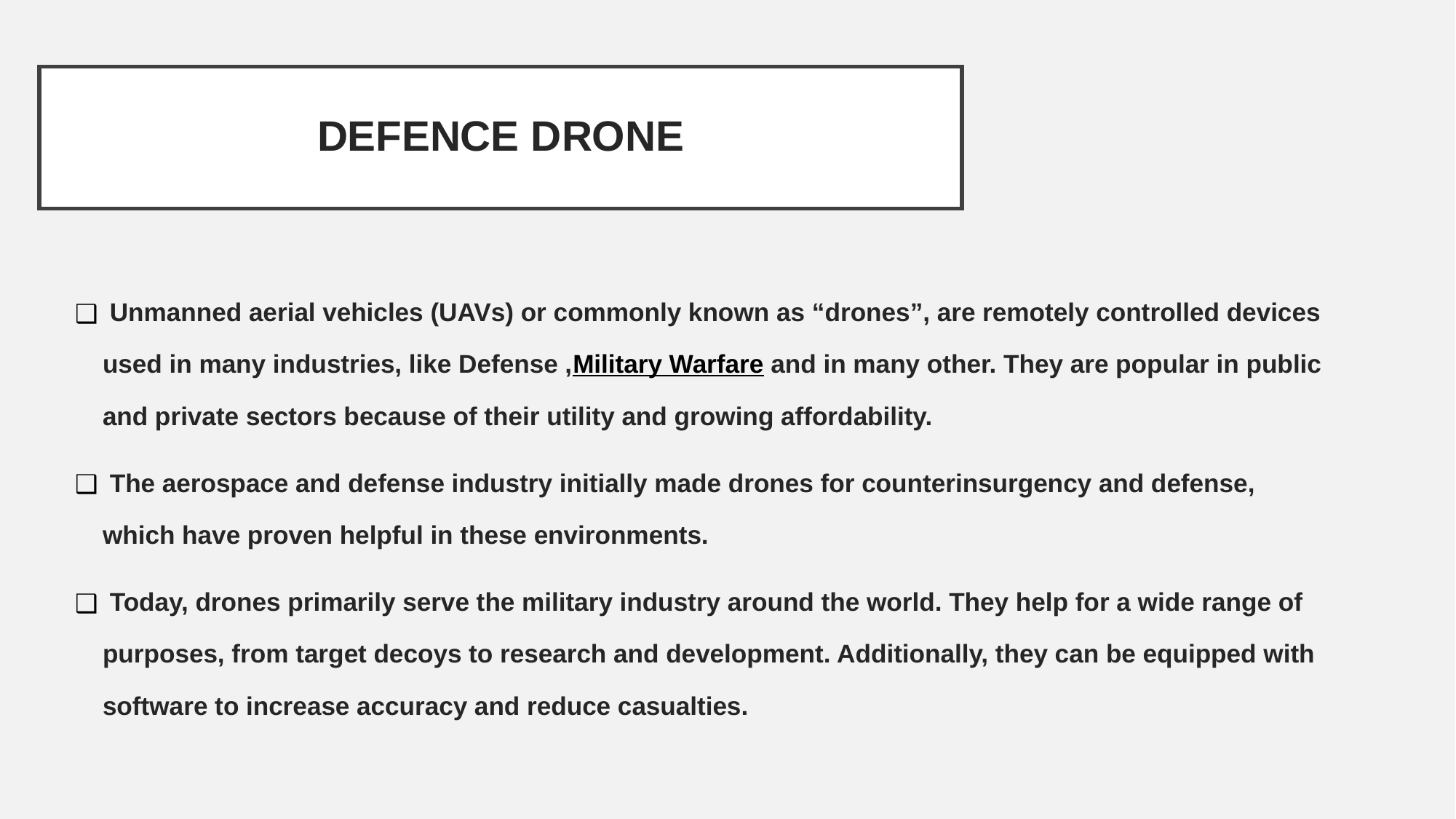

# DEFENCE DRONE
 Unmanned aerial vehicles (UAVs) or commonly known as “drones”, are remotely controlled devices used in many industries, like Defense ,Military Warfare and in many other. They are popular in public and private sectors because of their utility and growing affordability.
 The aerospace and defense industry initially made drones for counterinsurgency and defense, which have proven helpful in these environments.
 Today, drones primarily serve the military industry around the world. They help for a wide range of purposes, from target decoys to research and development. Additionally, they can be equipped with software to increase accuracy and reduce casualties.